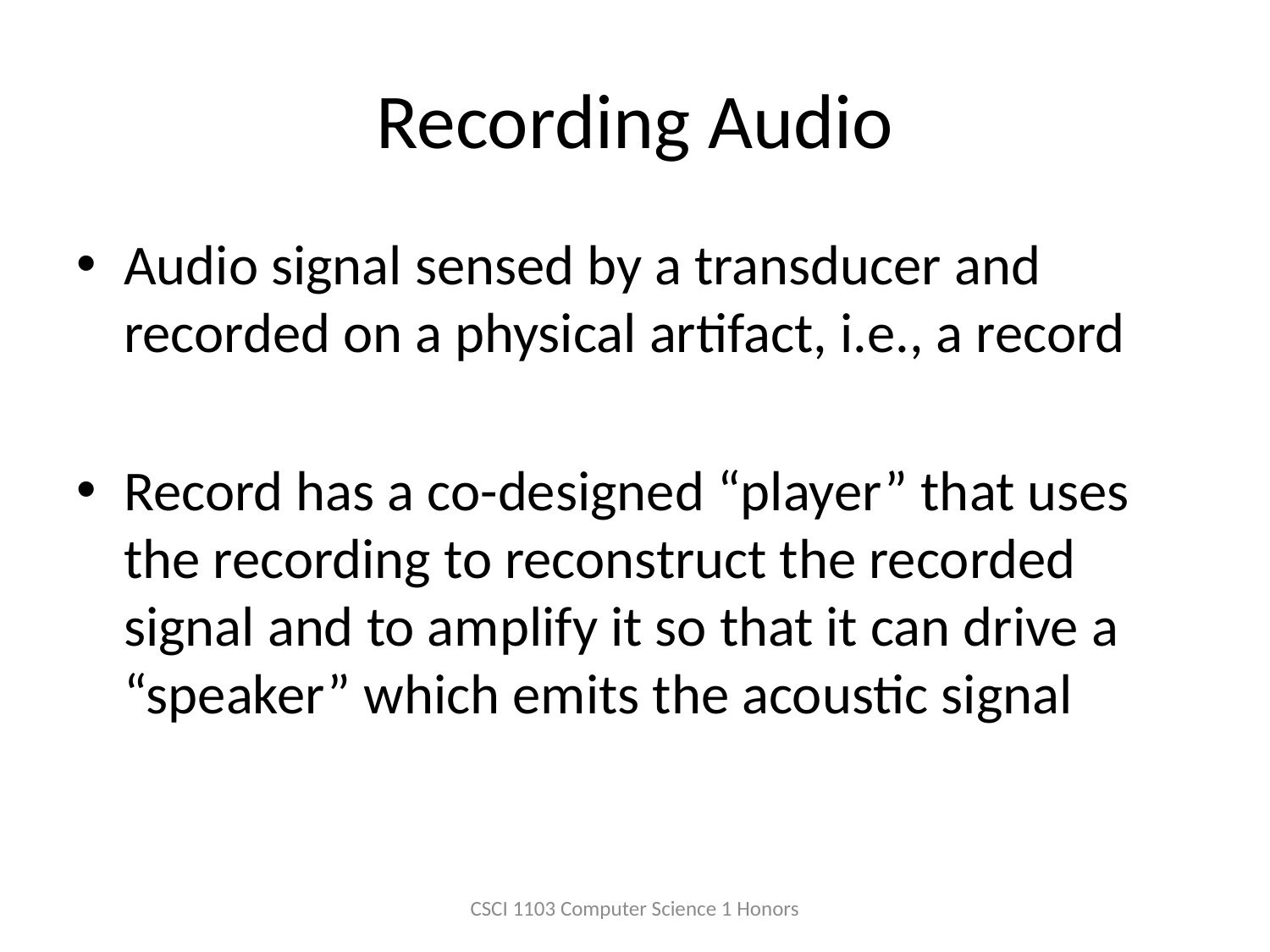

# Recording Audio
Audio signal sensed by a transducer and recorded on a physical artifact, i.e., a record

Record has a co-designed “player” that uses the recording to reconstruct the recorded signal and to amplify it so that it can drive a “speaker” which emits the acoustic signal

CSCI 1103 Computer Science 1 Honors